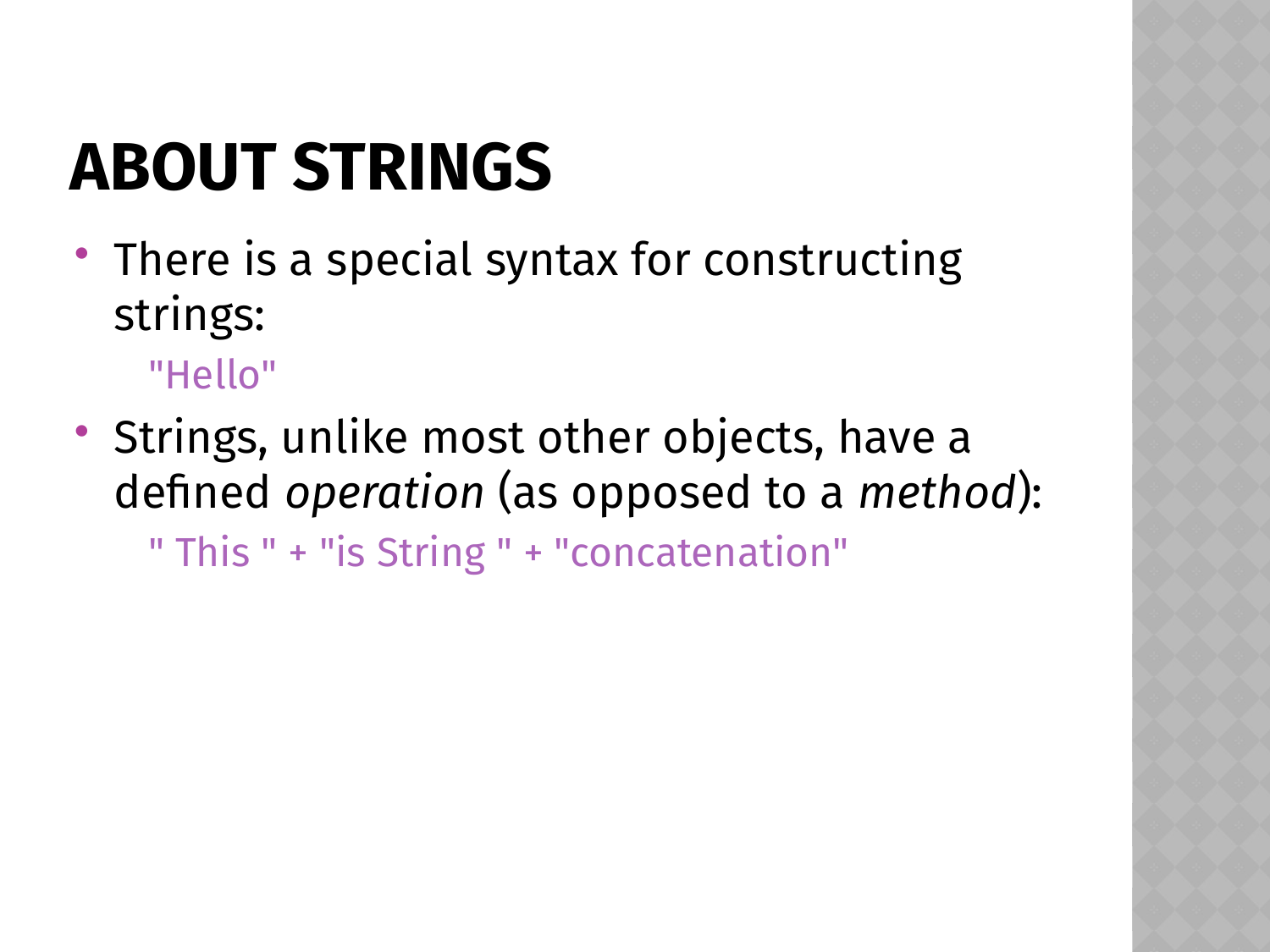

# About Strings
There is a special syntax for constructing strings:
"Hello"
Strings, unlike most other objects, have a defined operation (as opposed to a method):
" This " + "is String " + "concatenation"
22